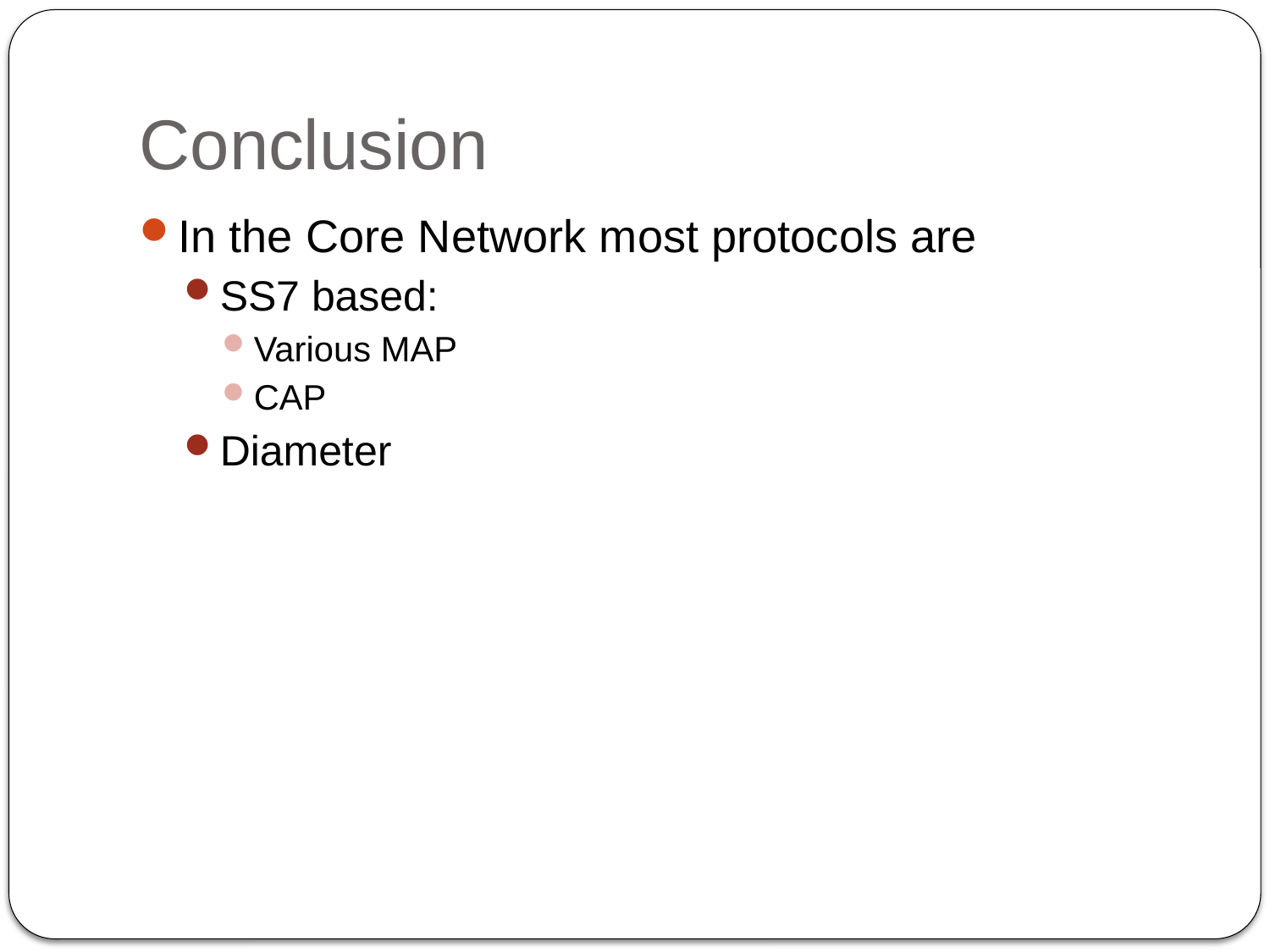

# Conclusion
In the Core Network most protocols are
SS7 based:
Various MAP
CAP
Diameter